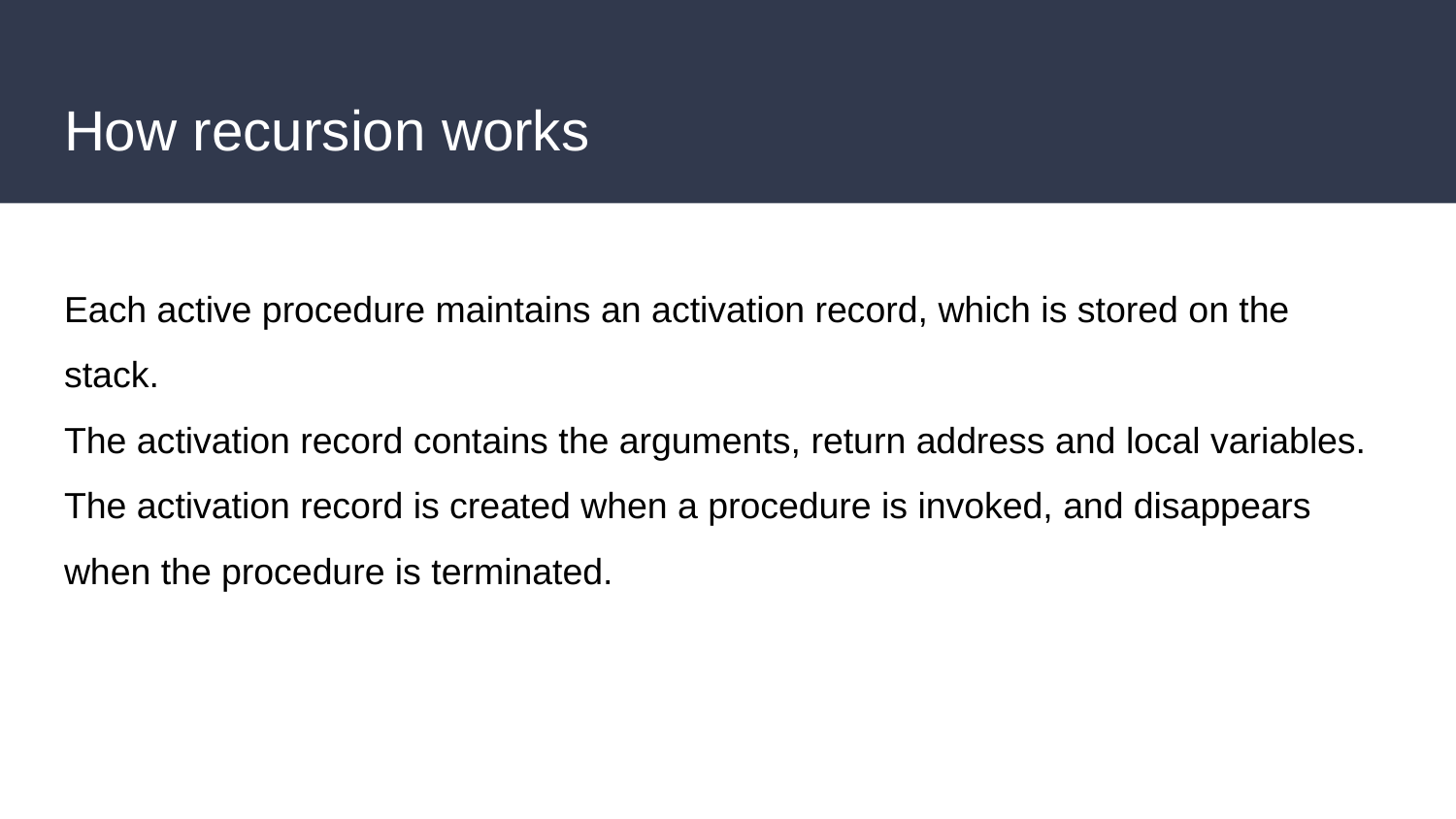

# How recursion works
Each active procedure maintains an activation record, which is stored on the stack.
The activation record contains the arguments, return address and local variables.
The activation record is created when a procedure is invoked, and disappears when the procedure is terminated.